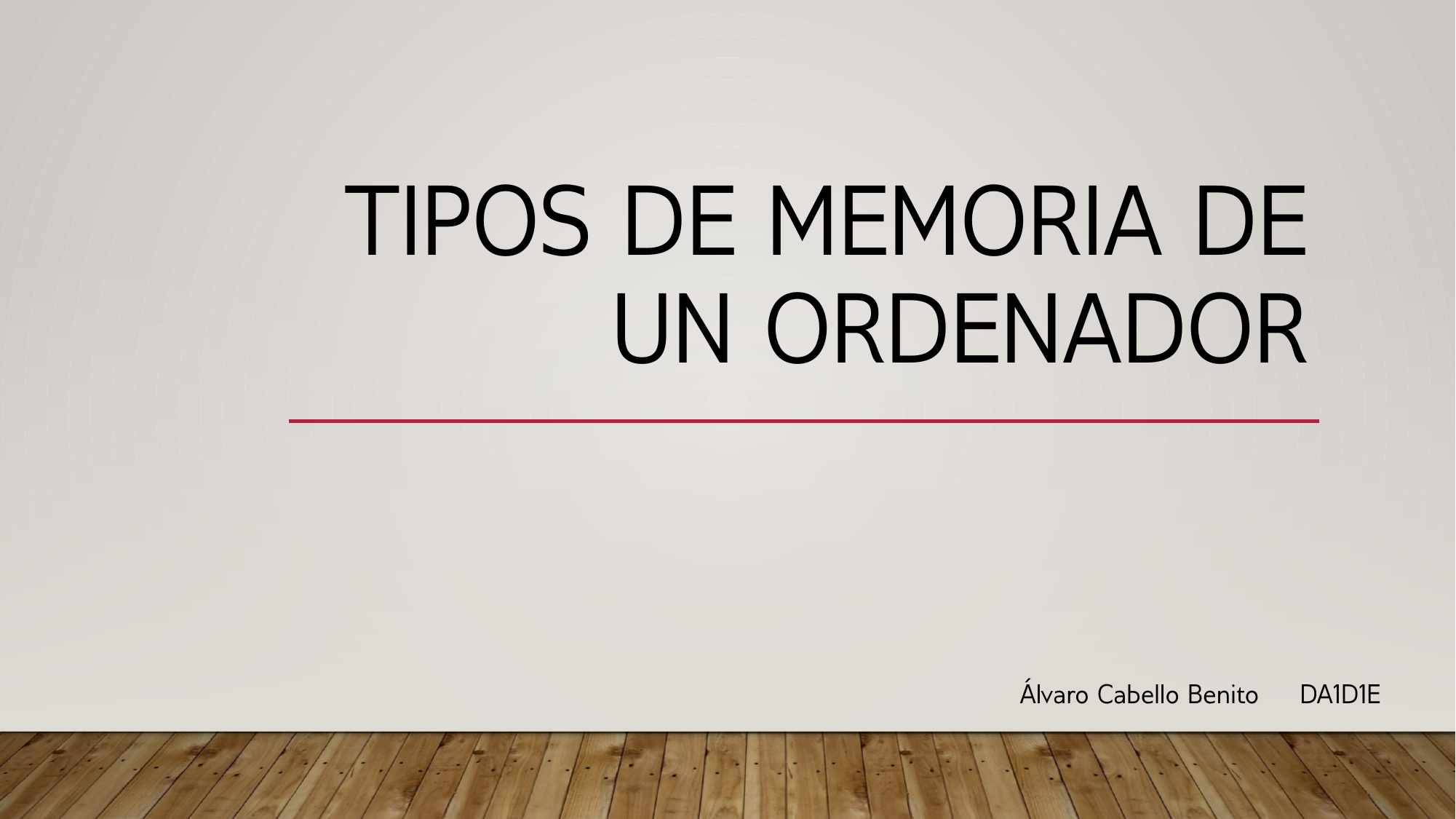

# TIPOS DE MEMORIA DE UN ORDENADOR
Álvaro Cabello Benito     DA1D1E